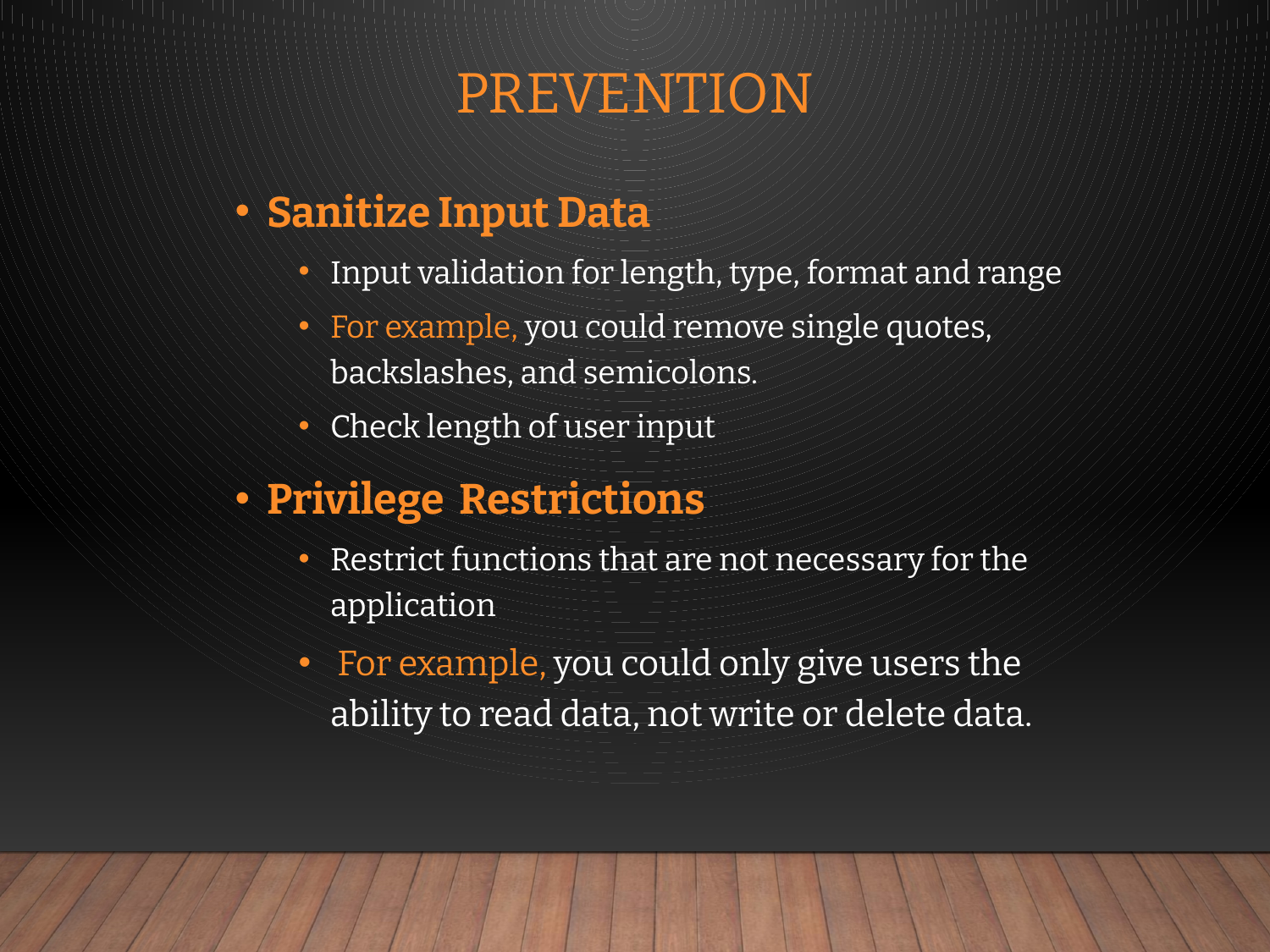

# PREVENTION
Sanitize Input Data
Input validation for length, type, format and range
For example, you could remove single quotes, backslashes, and semicolons.
Check length of user input
Privilege  Restrictions
Restrict functions that are not necessary for the application
 For example, you could only give users the ability to read data, not write or delete data.